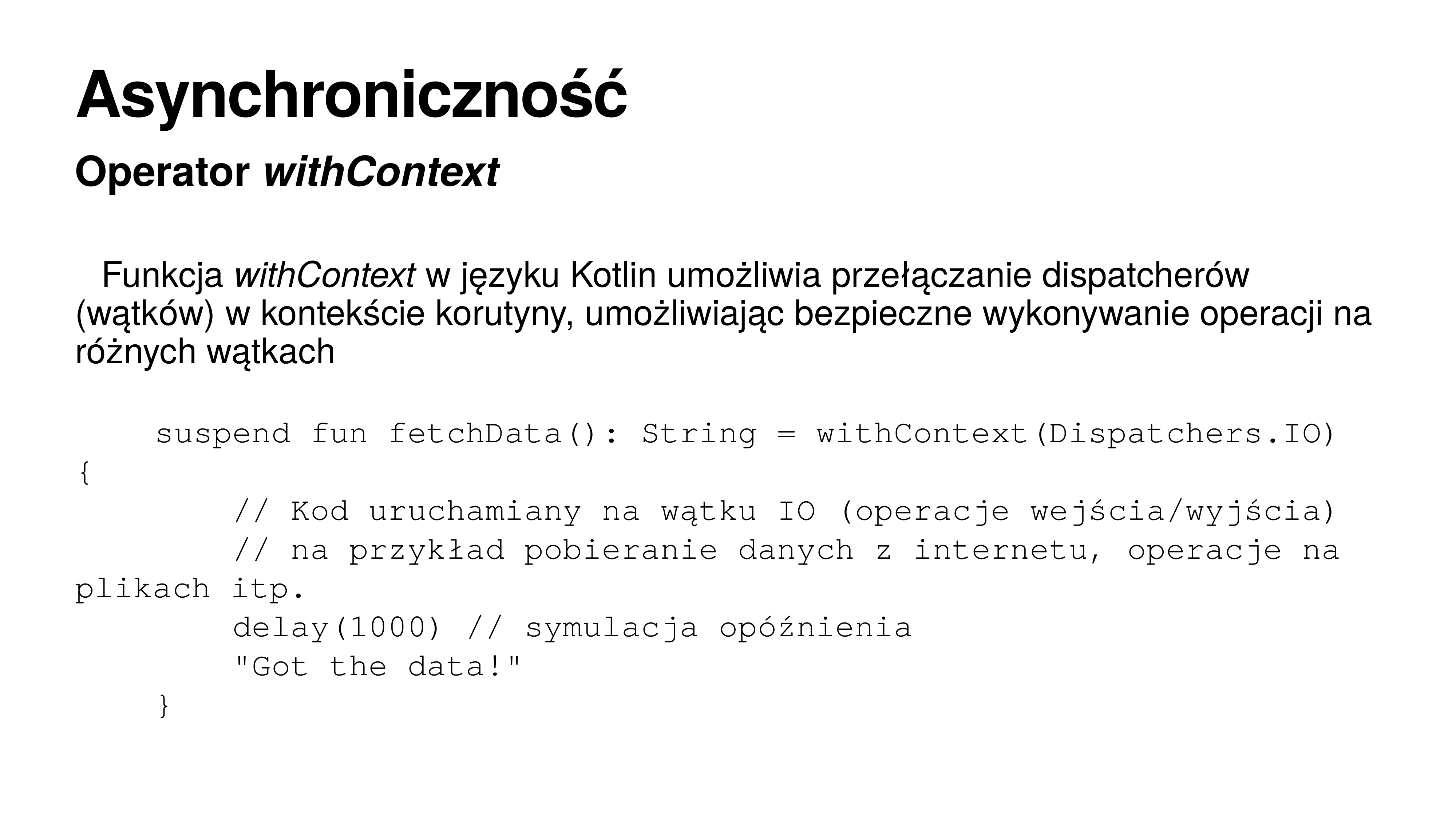

# Asynchroniczność
Operator withContext
Funkcja withContext w języku Kotlin umożliwia przełączanie dispatcherów (wątków) w kontekście korutyny, umożliwiając bezpieczne wykonywanie operacji na różnych wątkach

suspend fun fetchData(): String = withContext(Dispatchers.IO) {
    // Kod uruchamiany na wątku IO (operacje wejścia/wyjścia)
    // na przykład pobieranie danych z internetu, operacje na plikach itp.
    delay(1000) // symulacja opóźnienia
    "Got the data!"
}